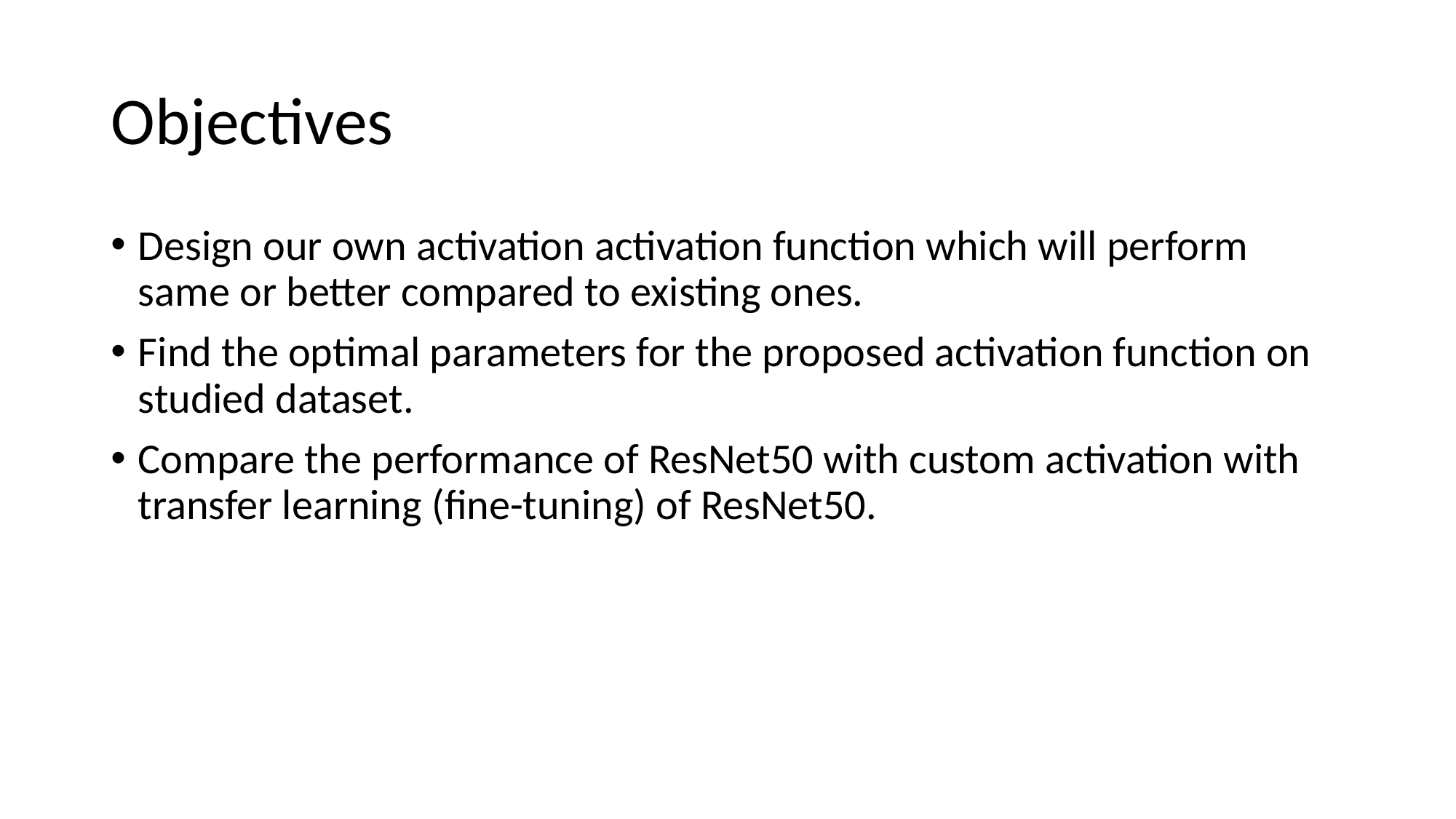

# Objectives
Design our own activation activation function which will perform same or better compared to existing ones.
Find the optimal parameters for the proposed activation function on studied dataset.
Compare the performance of ResNet50 with custom activation with transfer learning (fine-tuning) of ResNet50.